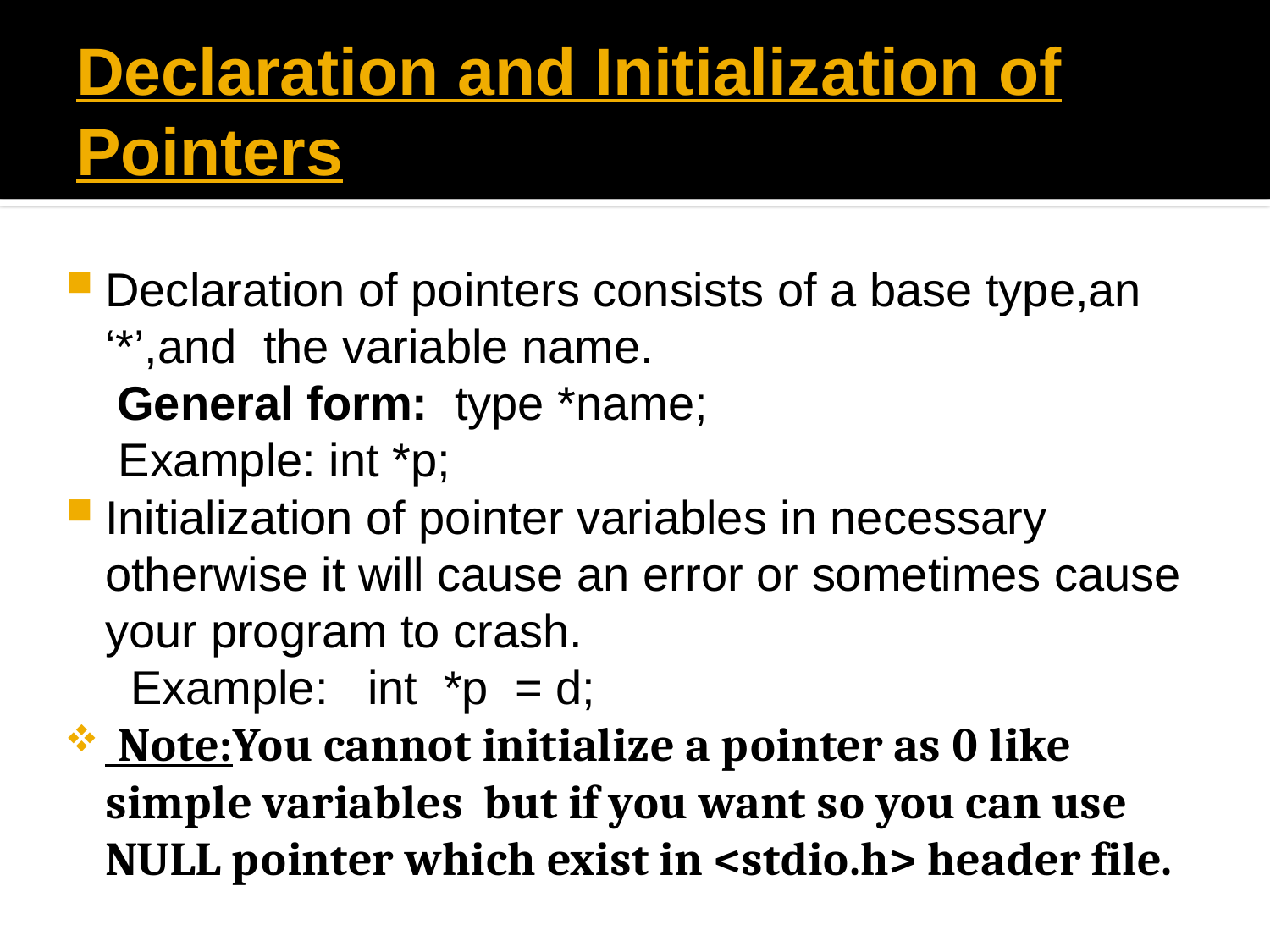

# Declaration and Initialization of Pointers
Declaration of pointers consists of a base type,an ‘*’,and  the variable name.
    General form:  type *name;
	 Example: int *p;
Initialization of pointer variables in necessary otherwise it will cause an error or sometimes cause your program to crash.
     Example:   int  *p  = d;
 Note:You cannot initialize a pointer as 0 like simple variables  but if you want so you can use NULL pointer which exist in <stdio.h> header file.